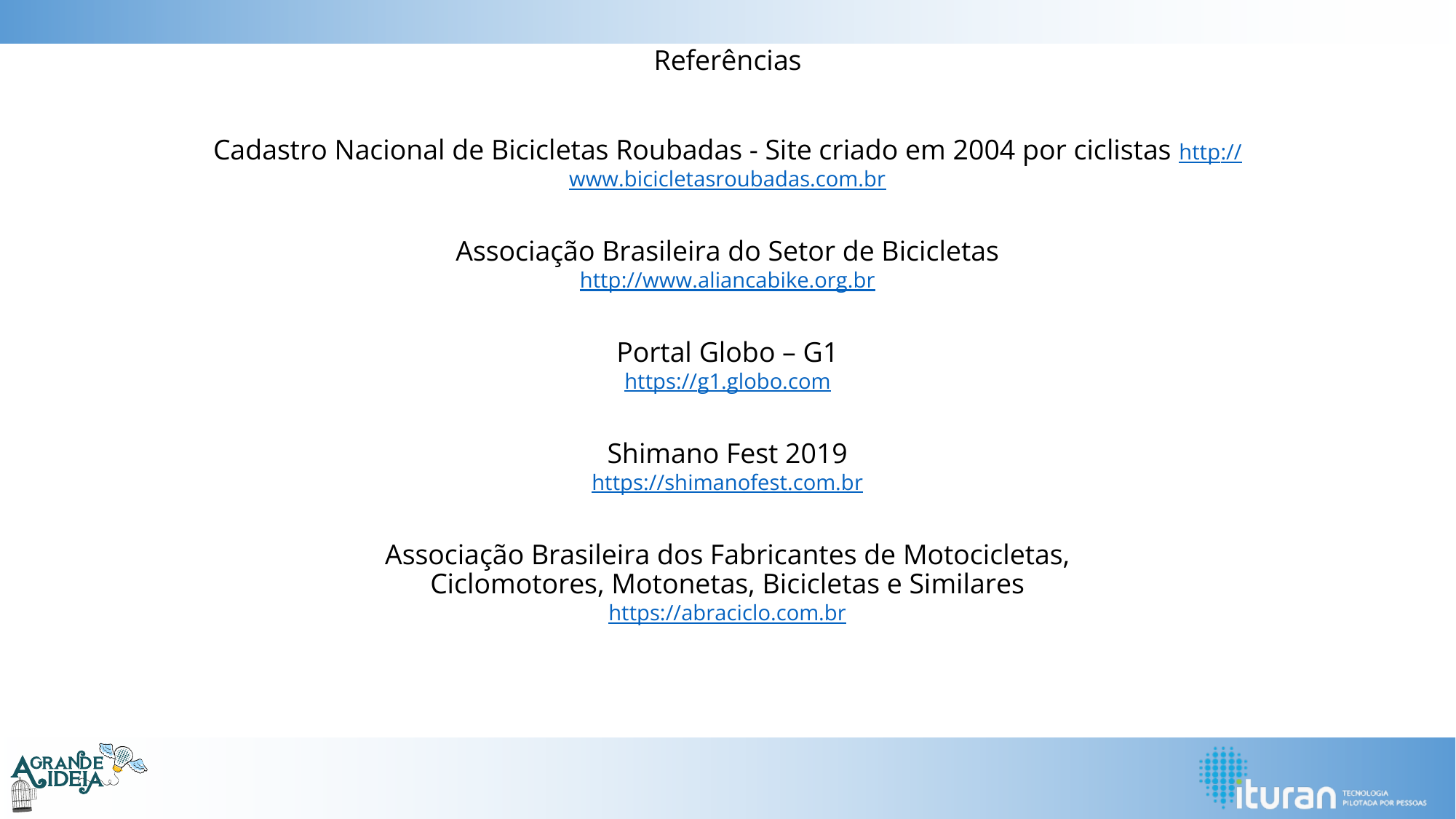

Referências

Cadastro Nacional de Bicicletas Roubadas - Site criado em 2004 por ciclistas http://www.bicicletasroubadas.com.br

Associação Brasileira do Setor de Bicicletas
http://www.aliancabike.org.br

Portal Globo – G1
https://g1.globo.com

Shimano Fest 2019
https://shimanofest.com.br

Associação Brasileira dos Fabricantes de Motocicletas,
Ciclomotores, Motonetas, Bicicletas e Similares
https://abraciclo.com.br